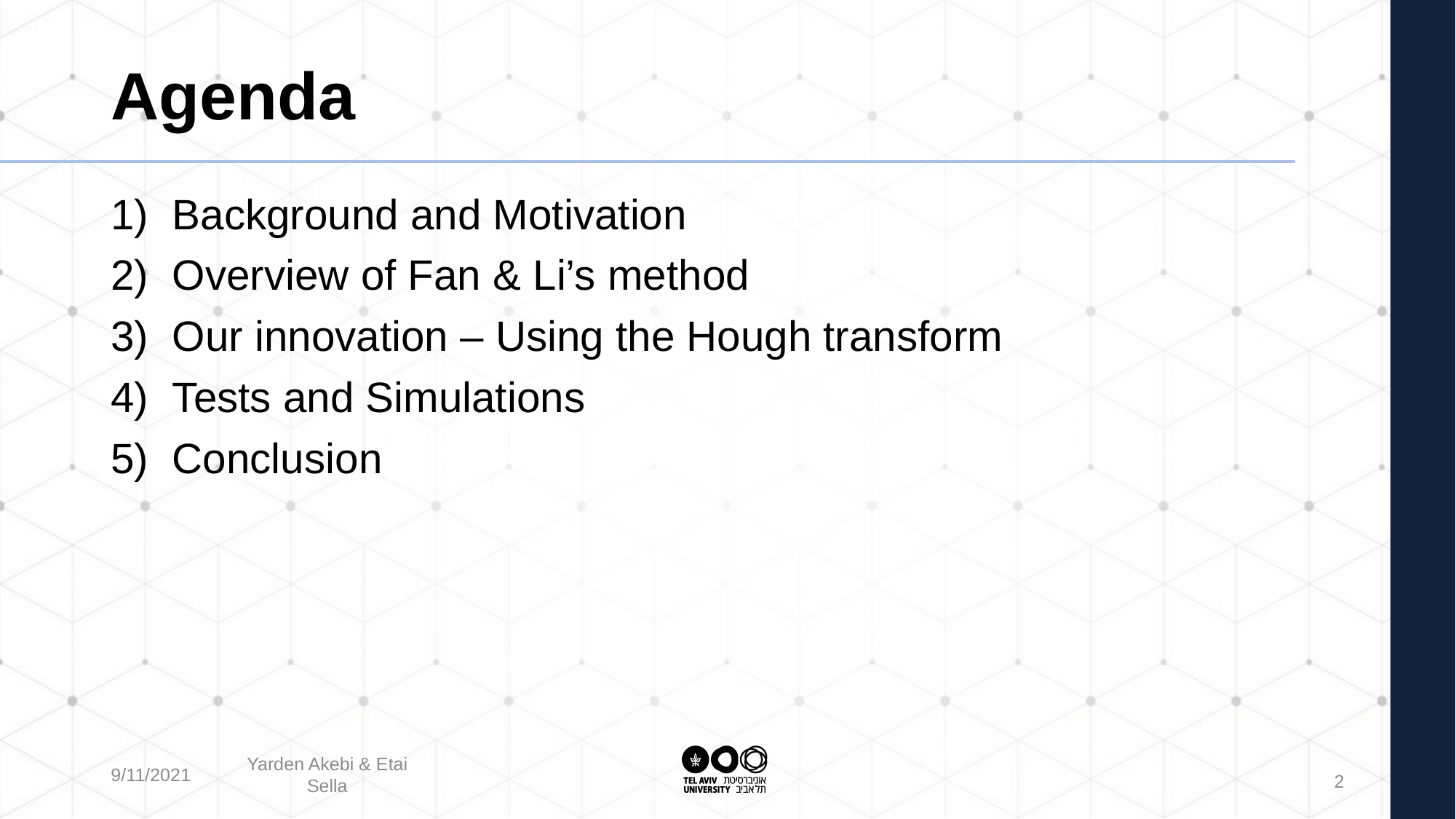

# Agenda
Background and Motivation
Overview of Fan & Li’s method
Our innovation – Using the Hough transform
Tests and Simulations
Conclusion

9/11/2021
Yarden Akebi & Etai Sella
2